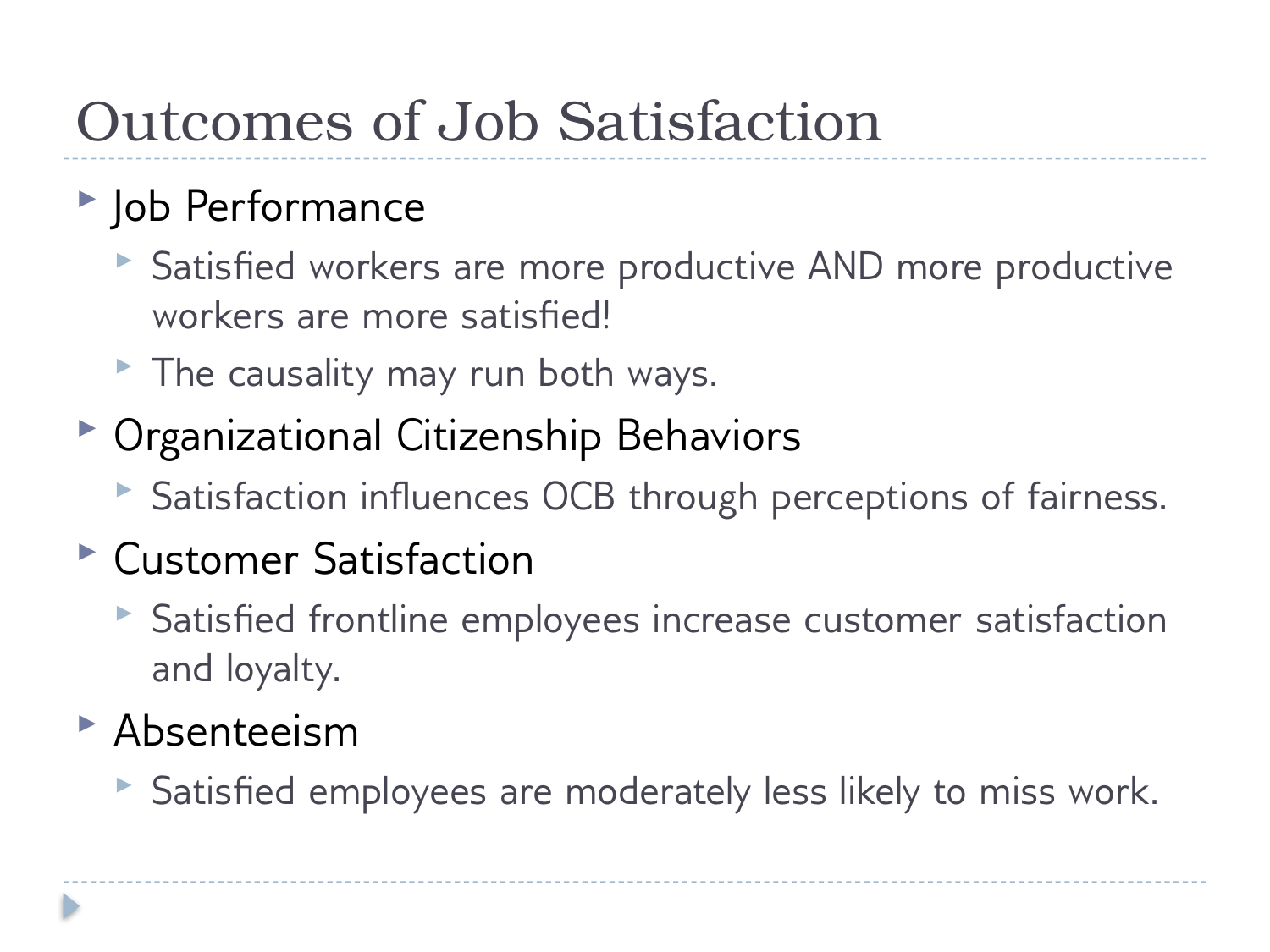

# Outcomes of Job Satisfaction
Job Performance
Satisfied workers are more productive AND more productive workers are more satisfied!
The causality may run both ways.
Organizational Citizenship Behaviors
Satisfaction influences OCB through perceptions of fairness.
Customer Satisfaction
Satisfied frontline employees increase customer satisfaction and loyalty.
Absenteeism
Satisfied employees are moderately less likely to miss work.